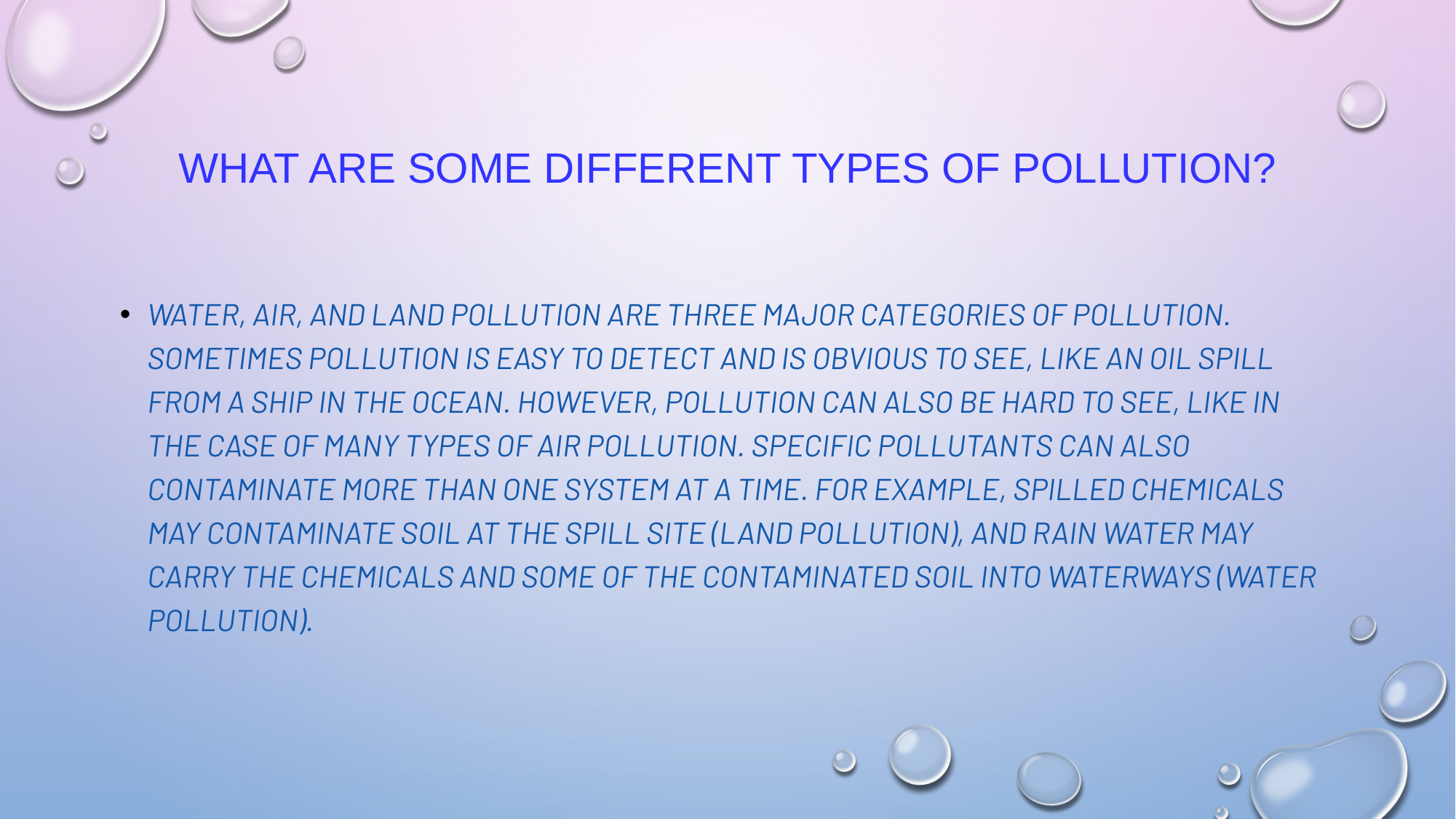

# What are some different types of pollution?
Water, air, and land pollution are three major categories of pollution. Sometimes pollution is easy to detect and is obvious to see, like an oil spill from a ship in the ocean. However, pollution can also be hard to see, like in the case of many types of air pollution. Specific pollutants can also contaminate more than one system at a time. For example, spilled chemicals may contaminate soil at the spill site (land pollution), and rain water may carry the chemicals and some of the contaminated soil into waterways (water pollution).